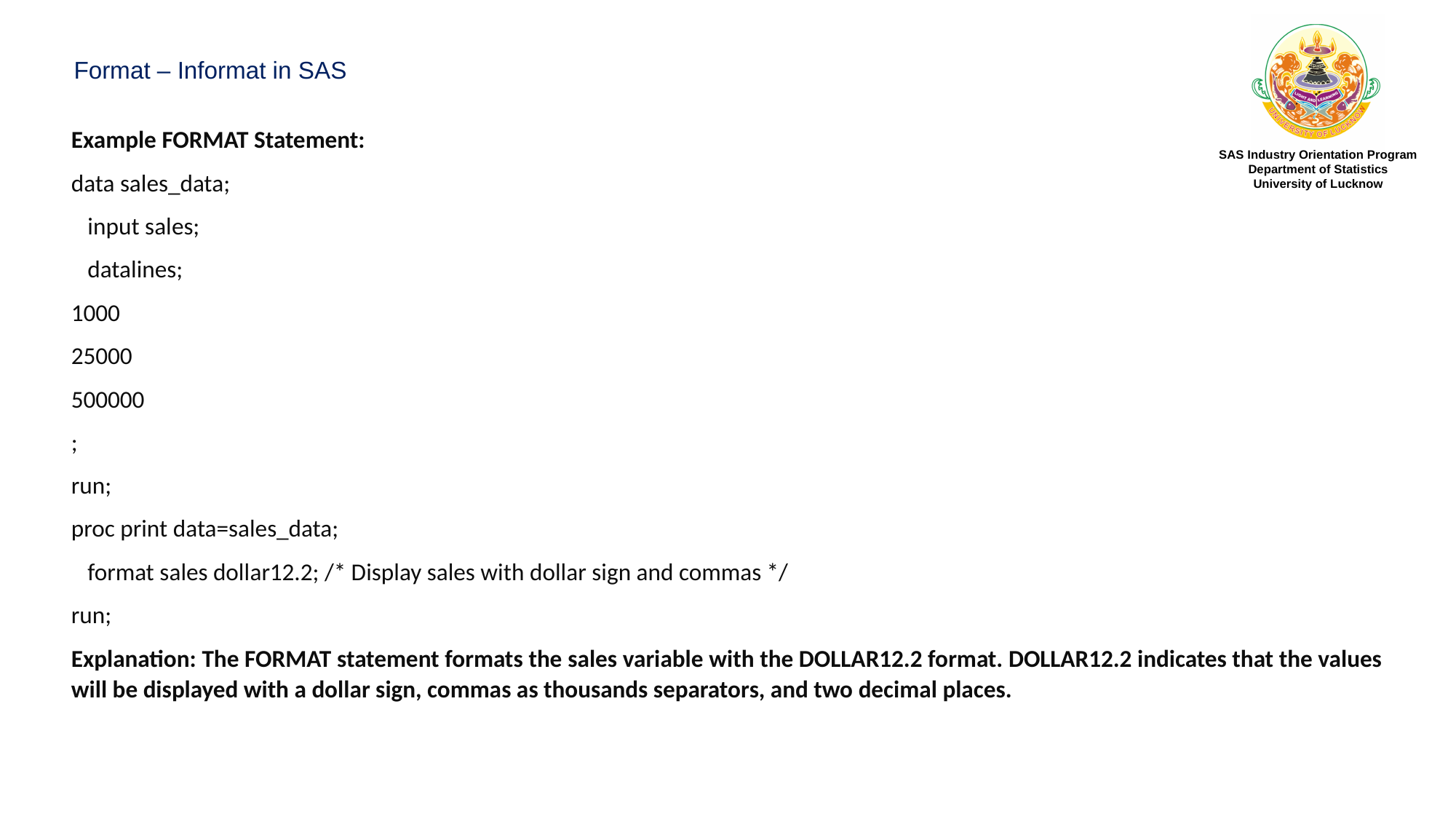

Format – Informat in SAS
Example FORMAT Statement:
data sales_data;
   input sales;
   datalines;
1000
25000
500000
;
run;
proc print data=sales_data;
   format sales dollar12.2; /* Display sales with dollar sign and commas */
run;
Explanation: The FORMAT statement formats the sales variable with the DOLLAR12.2 format. DOLLAR12.2 indicates that the values will be displayed with a dollar sign, commas as thousands separators, and two decimal places.